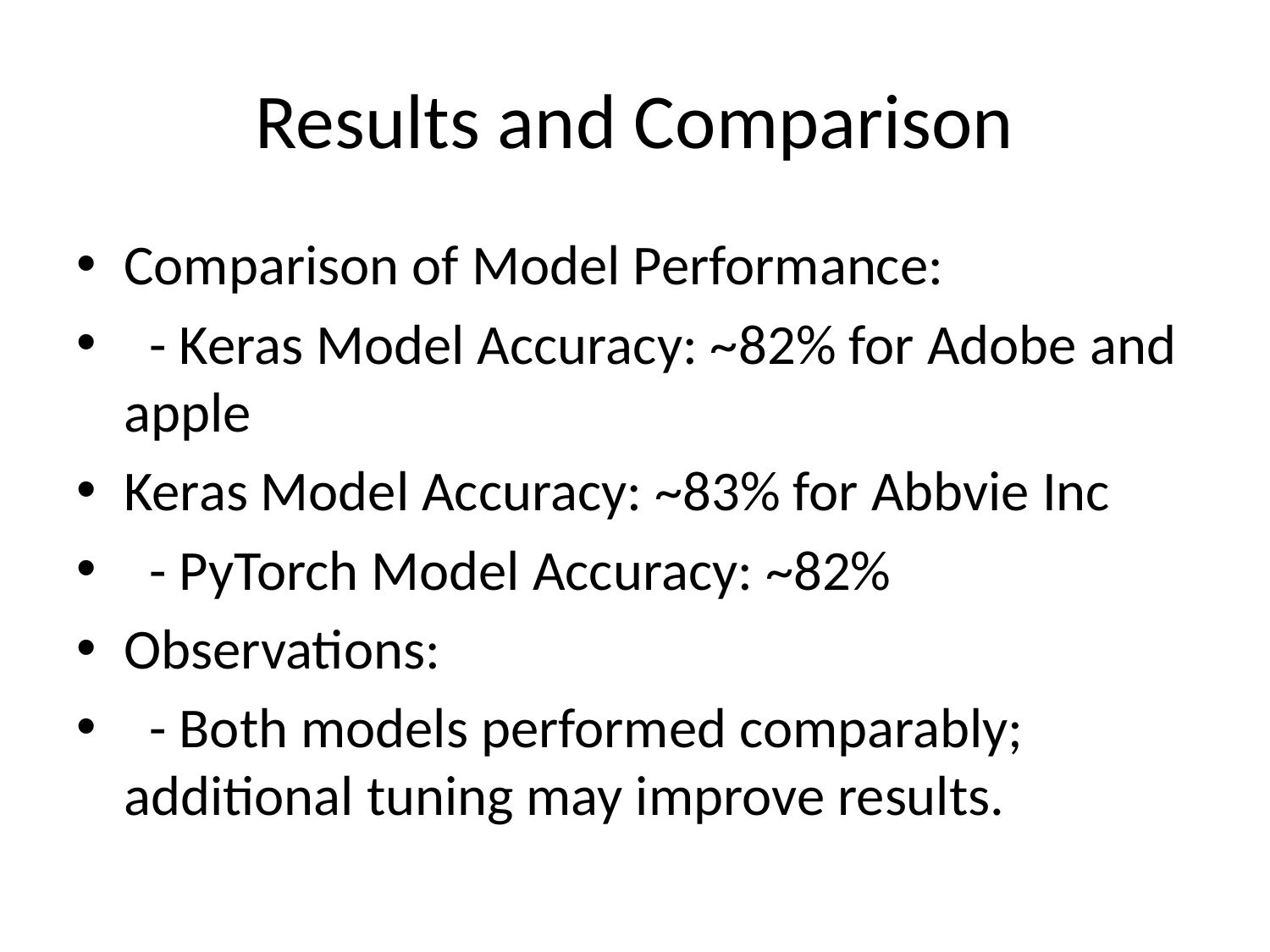

# Results and Comparison
Comparison of Model Performance:
  - Keras Model Accuracy: ~82% for Adobe and apple
Keras Model Accuracy: ~83% for Abbvie Inc
  - PyTorch Model Accuracy: ~82%
Observations:
  - Both models performed comparably; additional tuning may improve results.